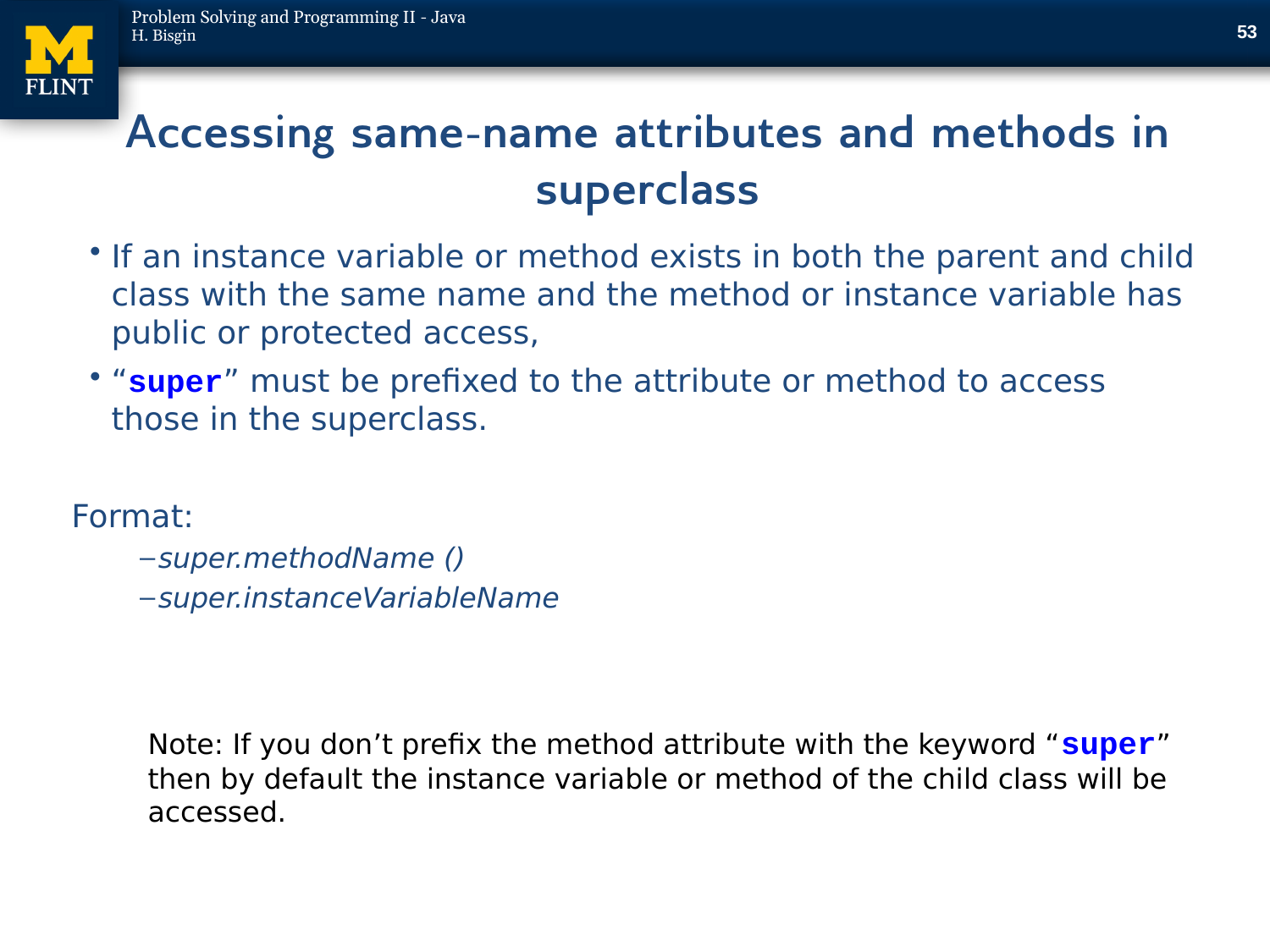

53
# Accessing same-name attributes and methods in superclass
If an instance variable or method exists in both the parent and child class with the same name and the method or instance variable has public or protected access,
“super” must be prefixed to the attribute or method to access those in the superclass.

Format:
super.methodName ()
super.instanceVariableName

Note: If you don’t prefix the method attribute with the keyword “super” then by default the instance variable or method of the child class will be accessed.